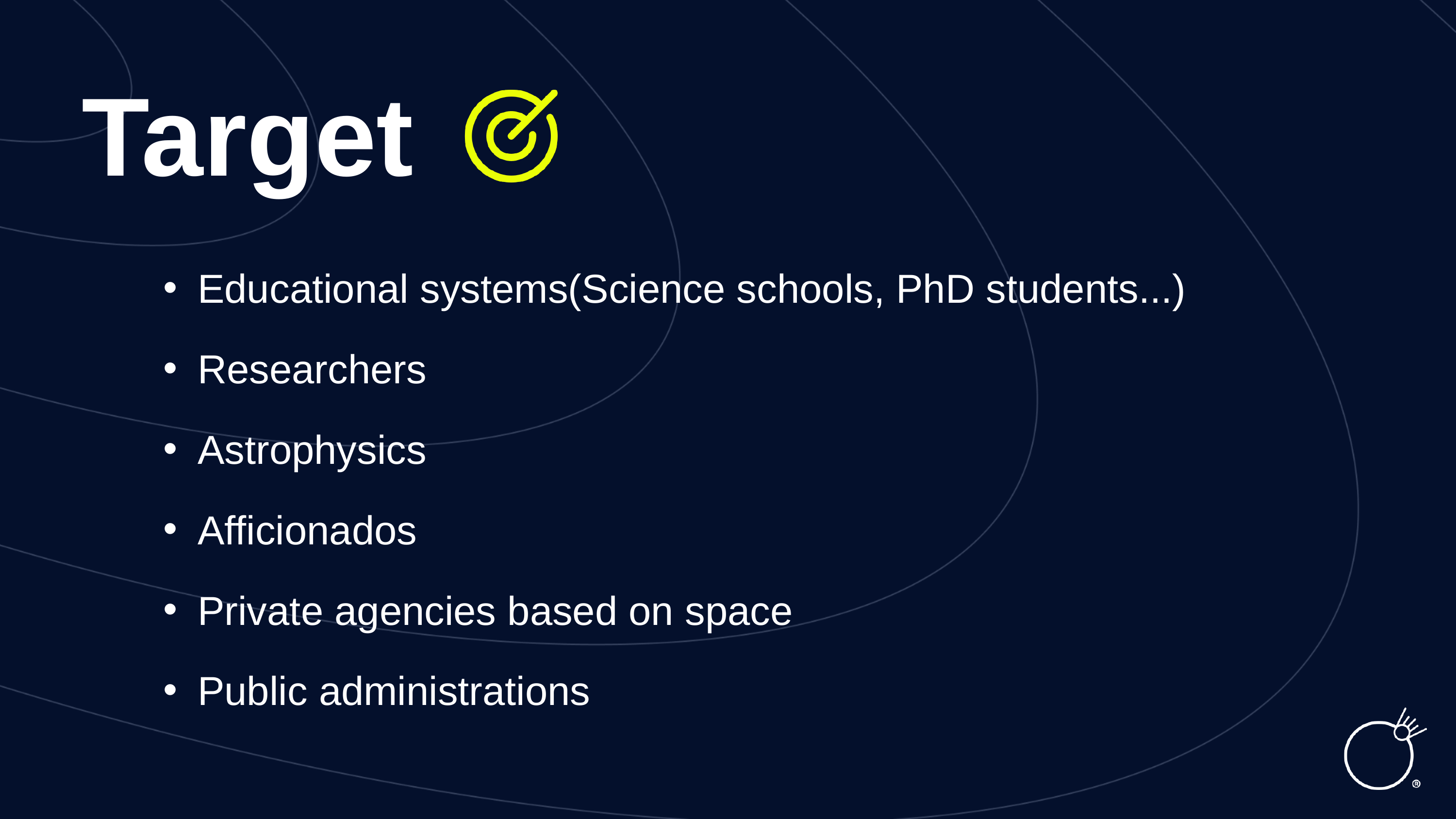

Target

Educational systems(Science schools, PhD students...)
Researchers
Astrophysics
Afficionados
Private agencies based on space
Public administrations